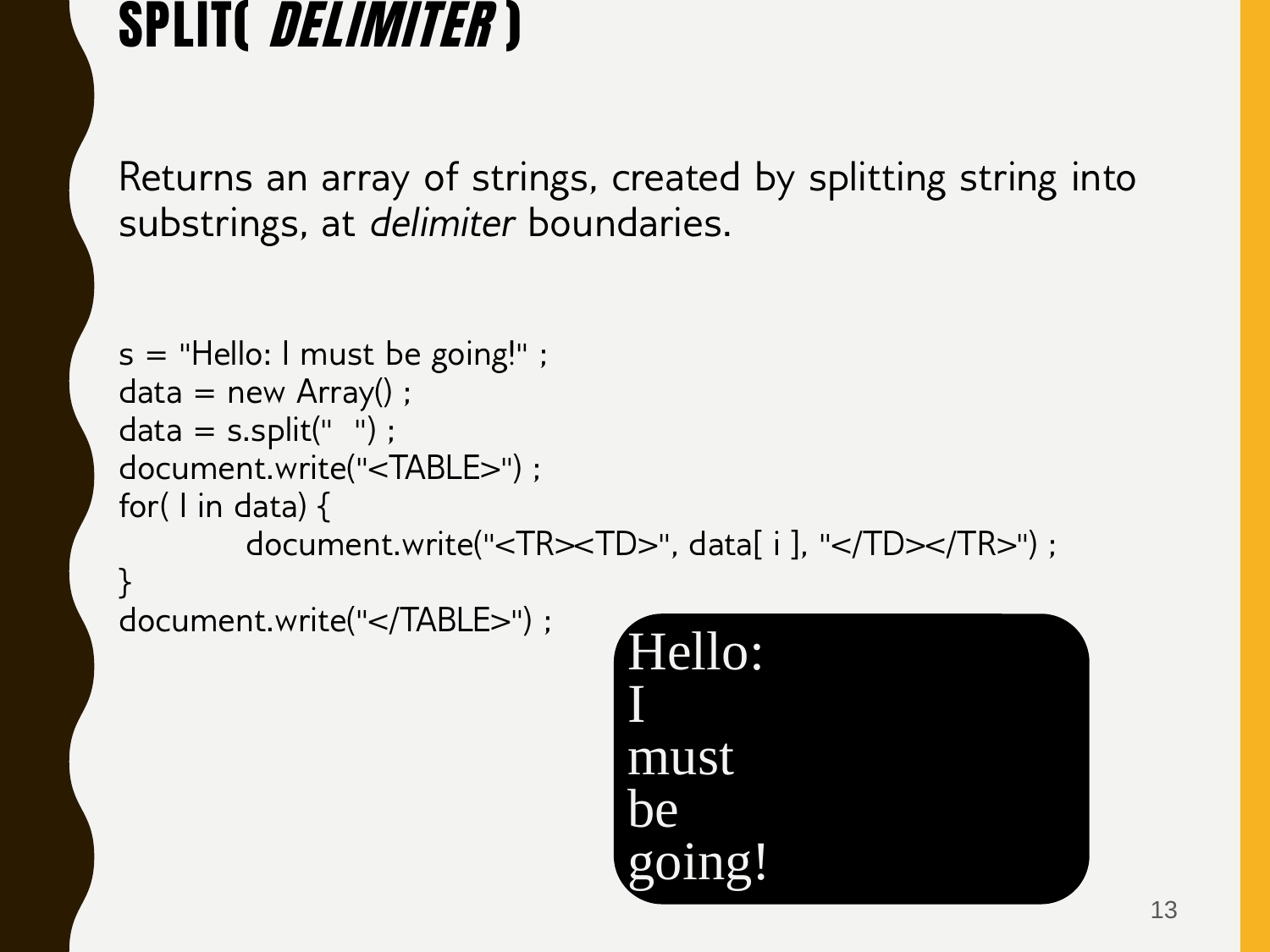

# split( delimiter )
Returns an array of strings, created by splitting string into substrings, at delimiter boundaries.

s = "Hello: I must be going!" ;
data = new Array() ;
data = s.split("  ") ;
document.write("<TABLE>") ;
for( I in data) {
	document.write("<TR><TD>", data[ i ], "</TD></TR>") ;
}
document.write("</TABLE>") ;
Hello:
I
must
be
going!
13